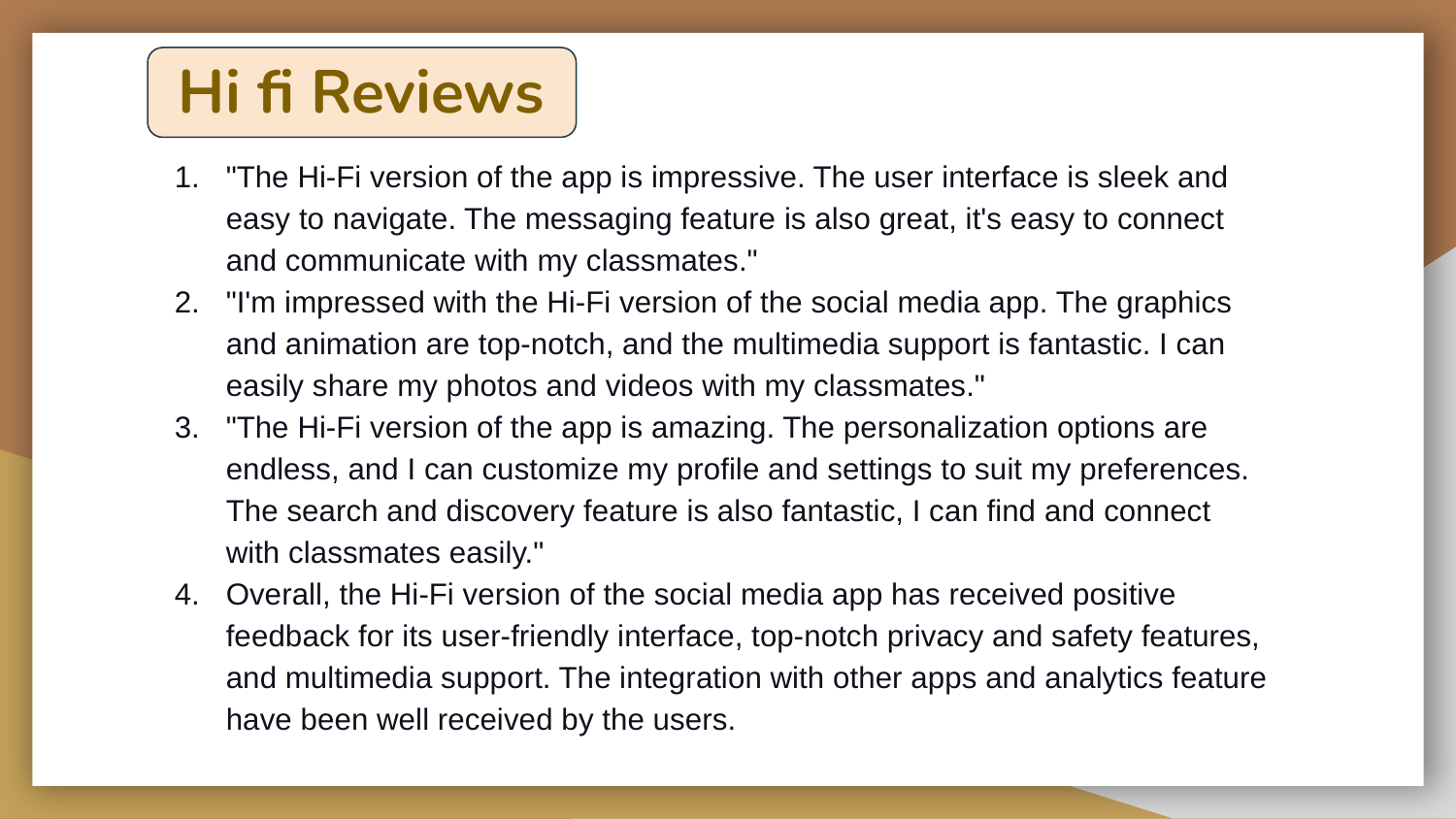

# Hi fi Reviews

"The Hi-Fi version of the app is impressive. The user interface is sleek and easy to navigate. The messaging feature is also great, it's easy to connect and communicate with my classmates."
"I'm impressed with the Hi-Fi version of the social media app. The graphics and animation are top-notch, and the multimedia support is fantastic. I can easily share my photos and videos with my classmates."
"The Hi-Fi version of the app is amazing. The personalization options are endless, and I can customize my profile and settings to suit my preferences. The search and discovery feature is also fantastic, I can find and connect with classmates easily."
Overall, the Hi-Fi version of the social media app has received positive feedback for its user-friendly interface, top-notch privacy and safety features, and multimedia support. The integration with other apps and analytics feature have been well received by the users.